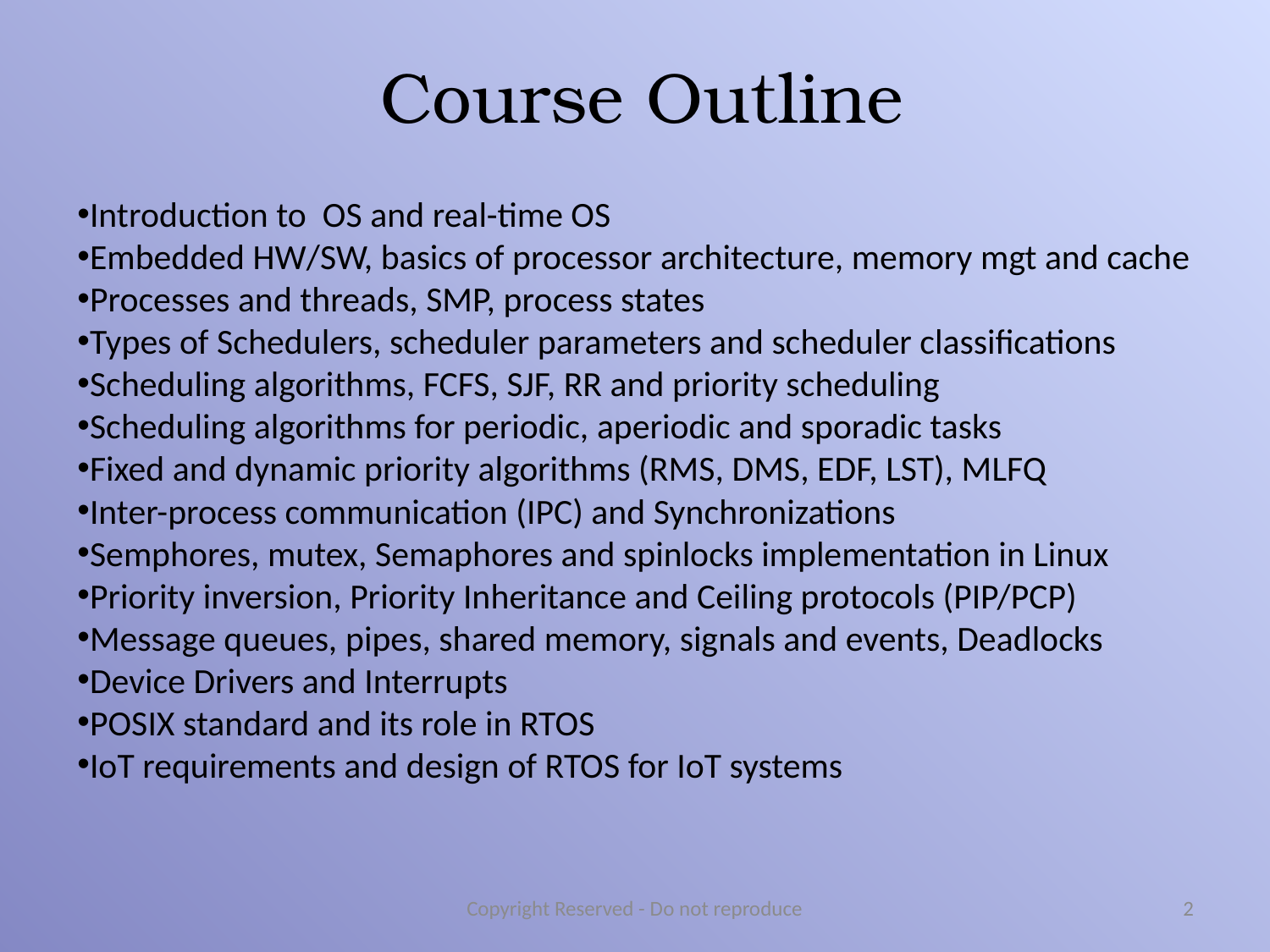

Course Outline
Introduction to  OS and real-time OS
Embedded HW/SW, basics of processor architecture, memory mgt and cache
Processes and threads, SMP, process states
Types of Schedulers, scheduler parameters and scheduler classifications
Scheduling algorithms, FCFS, SJF, RR and priority scheduling
Scheduling algorithms for periodic, aperiodic and sporadic tasks
Fixed and dynamic priority algorithms (RMS, DMS, EDF, LST), MLFQ
Inter-process communication (IPC) and Synchronizations
Semphores, mutex, Semaphores and spinlocks implementation in Linux
Priority inversion, Priority Inheritance and Ceiling protocols (PIP/PCP)
Message queues, pipes, shared memory, signals and events, Deadlocks
Device Drivers and Interrupts
POSIX standard and its role in RTOS
IoT requirements and design of RTOS for IoT systems
Copyright Reserved - Do not reproduce
2